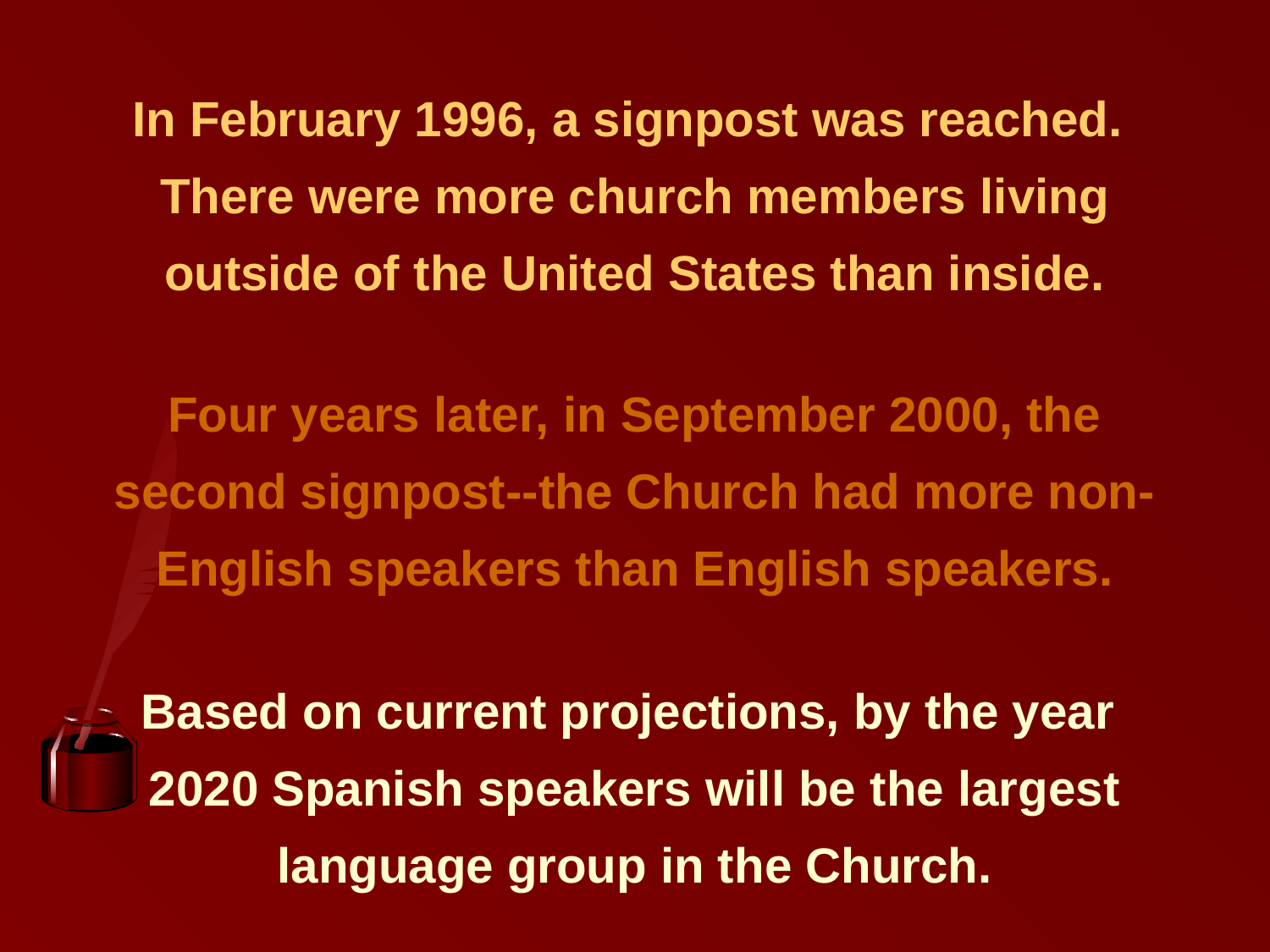

In February 1996, a signpost was reached.  There were more church members living outside of the United States than inside.
Four years later, in September 2000, the second signpost--the Church had more non-English speakers than English speakers.
Based on current projections, by the year
2020 Spanish speakers will be the largest language group in the Church.